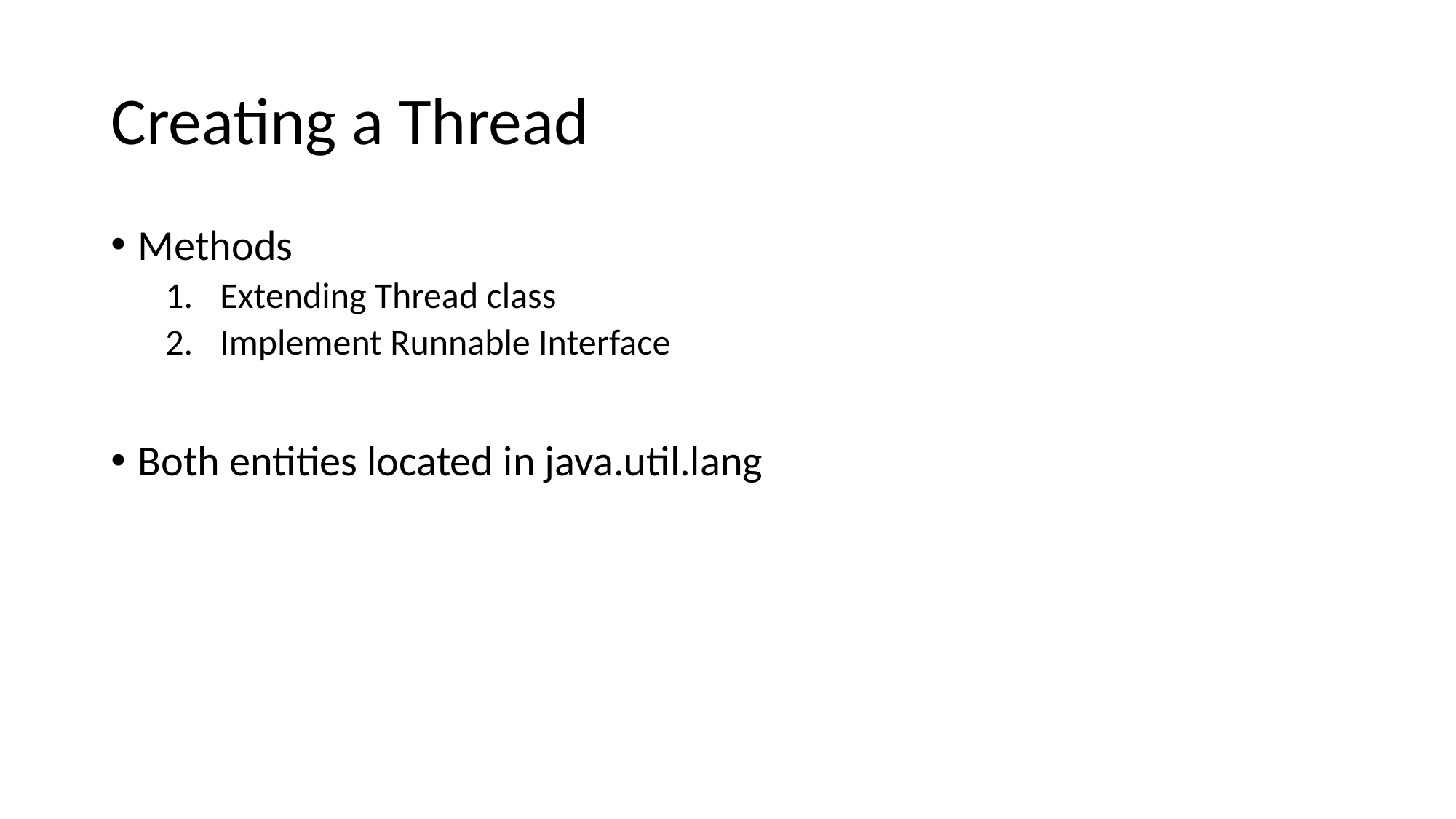

# Creating a Thread
Methods
Extending Thread class
Implement Runnable Interface

Both entities located in java.util.lang